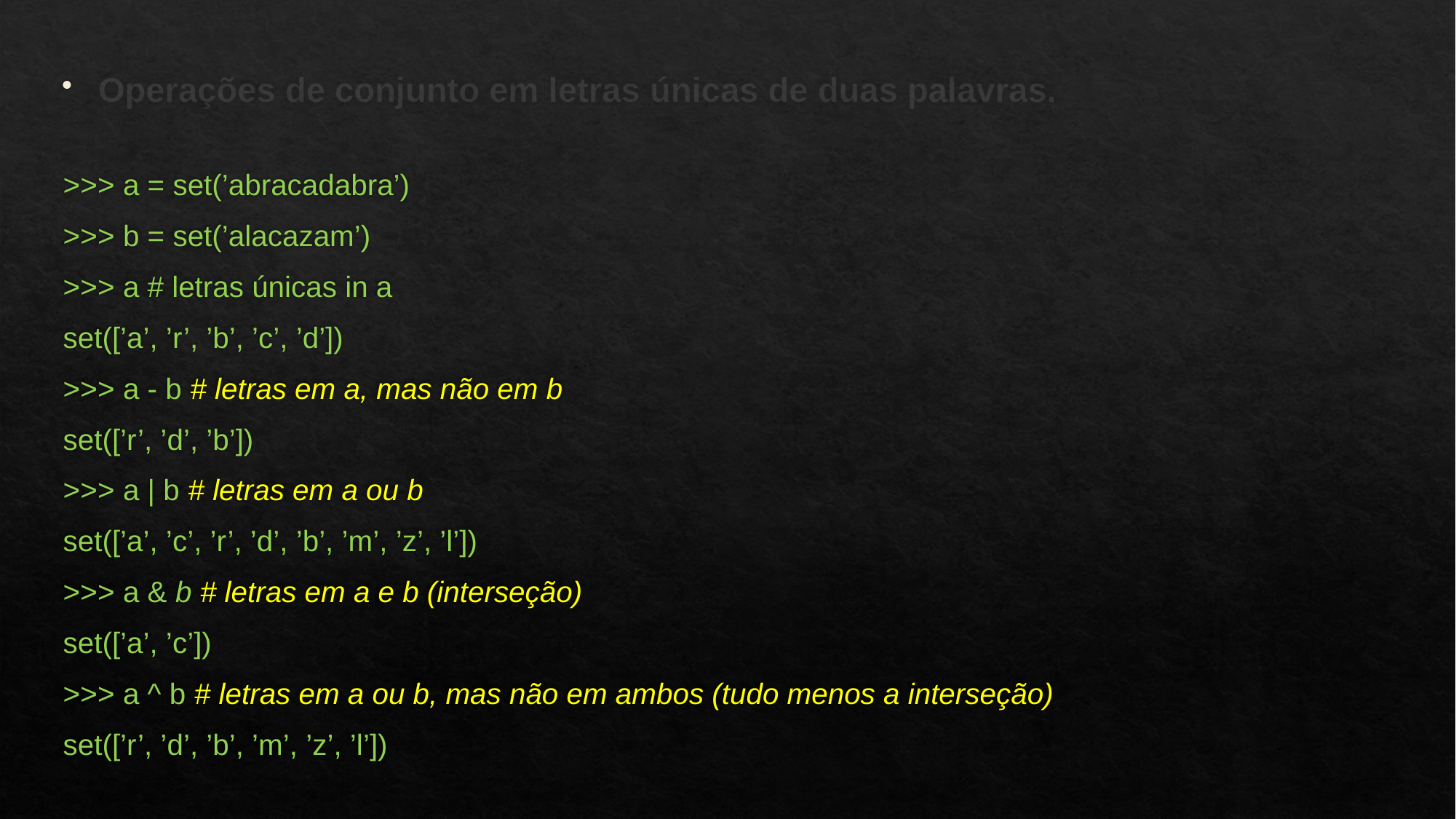

Operações de conjunto em letras únicas de duas palavras.

>>> a = set(’abracadabra’)
>>> b = set(’alacazam’)
>>> a # letras únicas in a
set([’a’, ’r’, ’b’, ’c’, ’d’])
>>> a - b # letras em a, mas não em b
set([’r’, ’d’, ’b’])
>>> a | b # letras em a ou b
set([’a’, ’c’, ’r’, ’d’, ’b’, ’m’, ’z’, ’l’])
>>> a & b # letras em a e b (interseção)
set([’a’, ’c’])
>>> a ^ b # letras em a ou b, mas não em ambos (tudo menos a interseção)
set([’r’, ’d’, ’b’, ’m’, ’z’, ’l’])